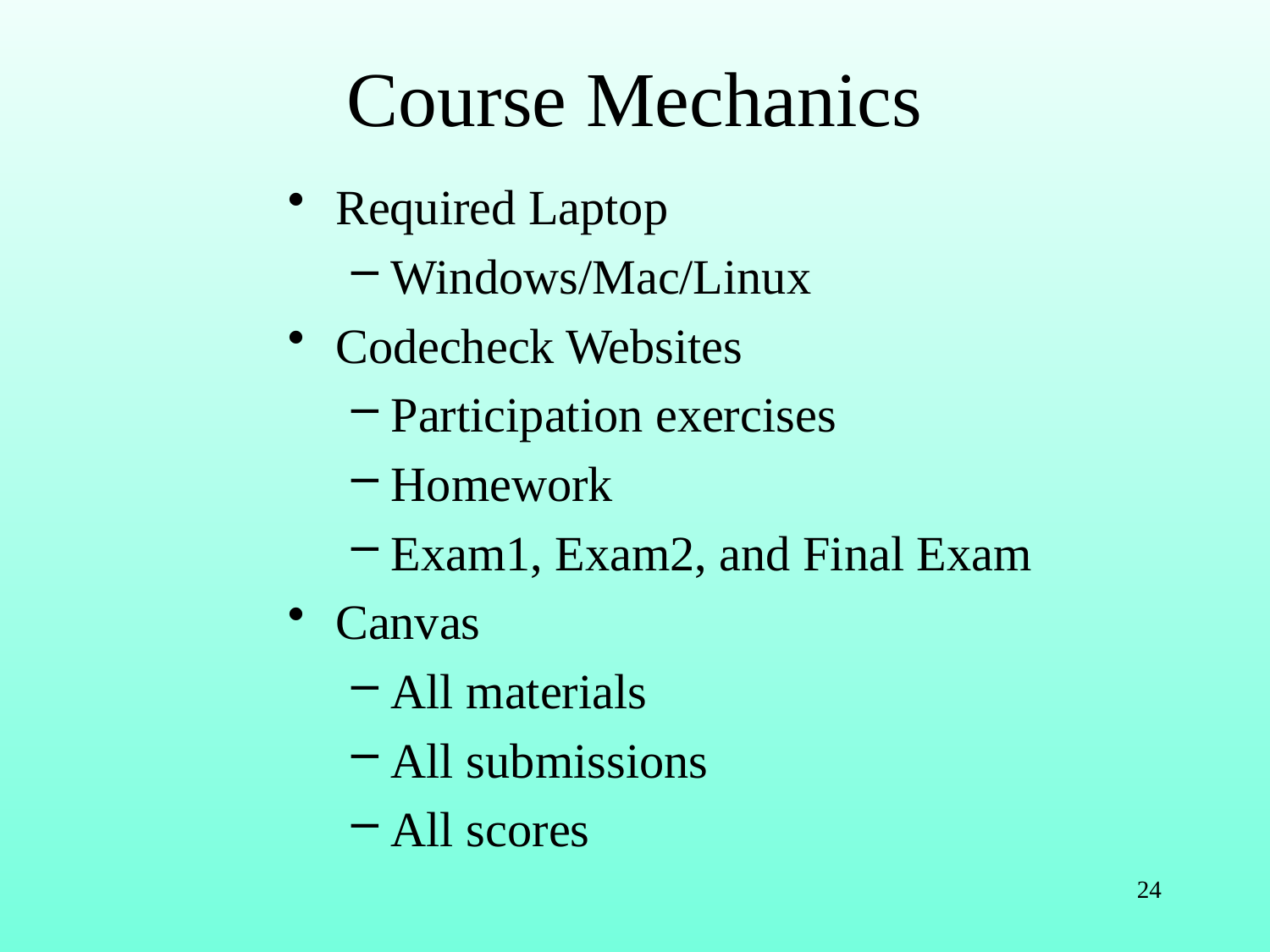

# Course Mechanics
Required Laptop
Windows/Mac/Linux
Codecheck Websites
Participation exercises
Homework
Exam1, Exam2, and Final Exam
Canvas
All materials
All submissions
All scores
24